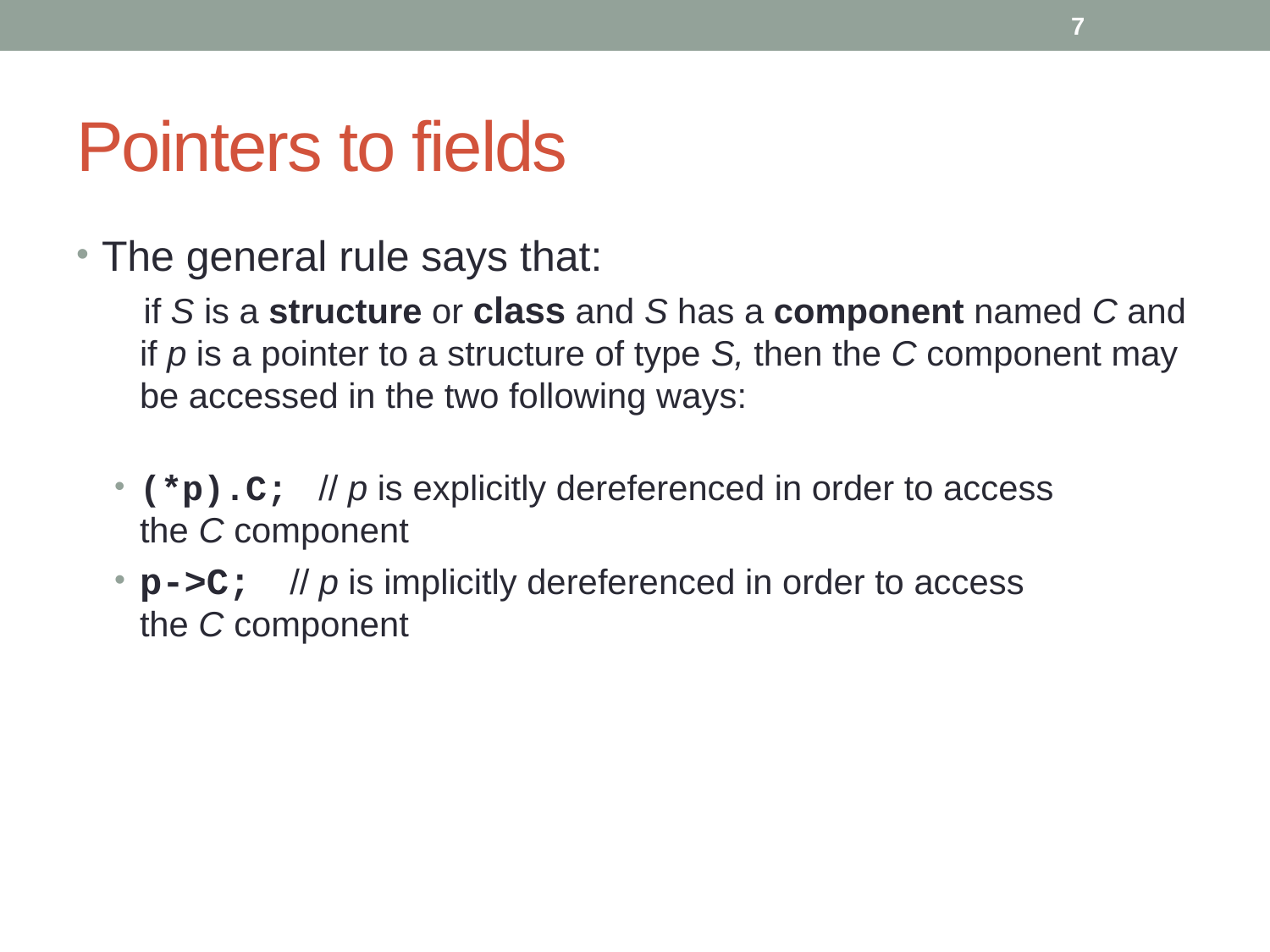

7
# Pointers to fields
The general rule says that:
   if S is a structure or class and S has a component named C and if p is a pointer to a structure of type S, then the C component may be accessed in the two following ways:
(*p).C;  // p is explicitly dereferenced in order to access the C component
p->C;    // p is implicitly dereferenced in order to access the C component